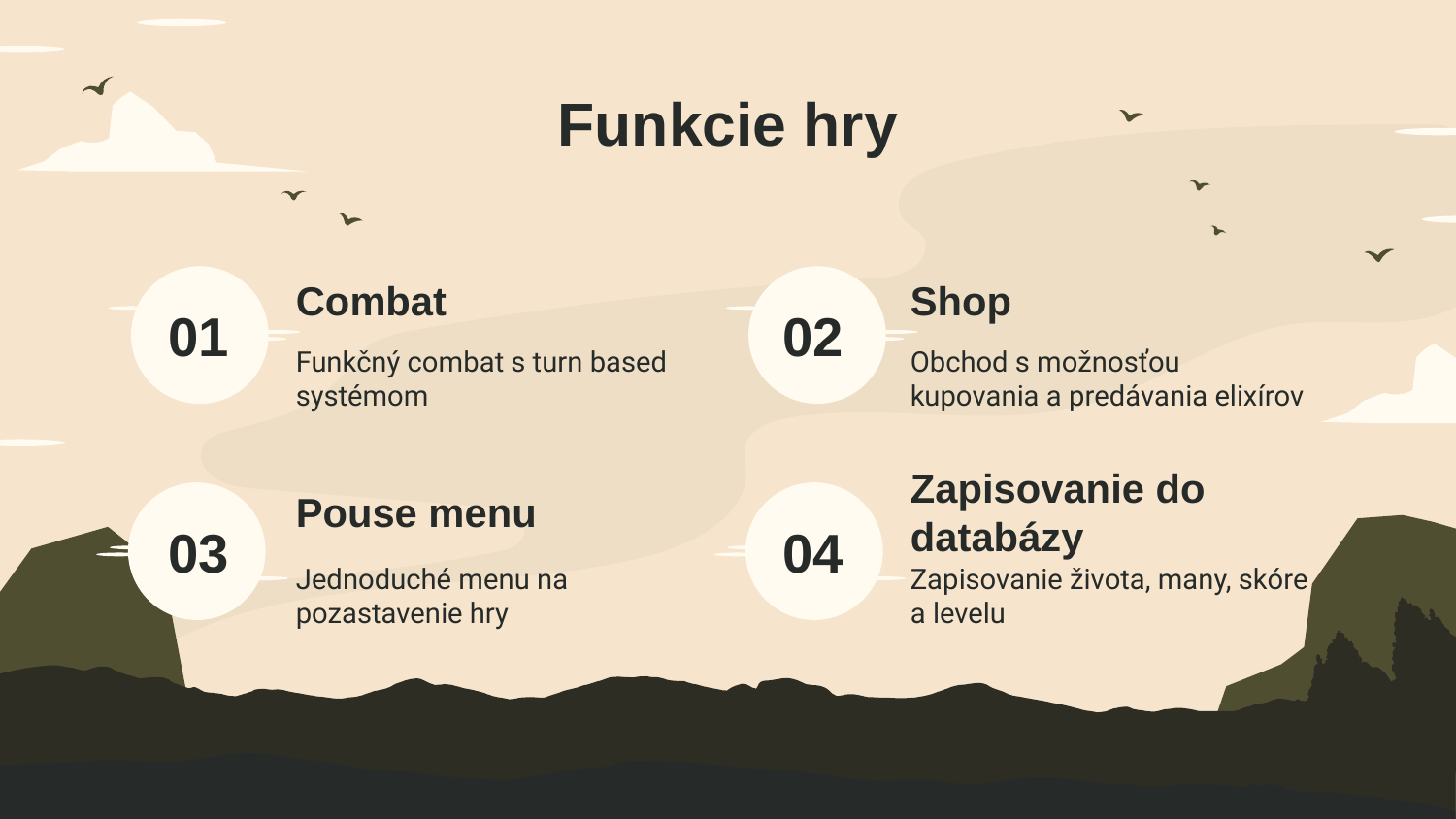

Funkcie hry
# Combat
Shop

02
01
Funkčný combat s turn based systémom
Obchod s možnosťou kupovania a predávania elixírov
Pouse menu
Zapisovanie do databázy

03
04
Jednoduché menu na pozastavenie hry
Zapisovanie života, many, skóre a levelu